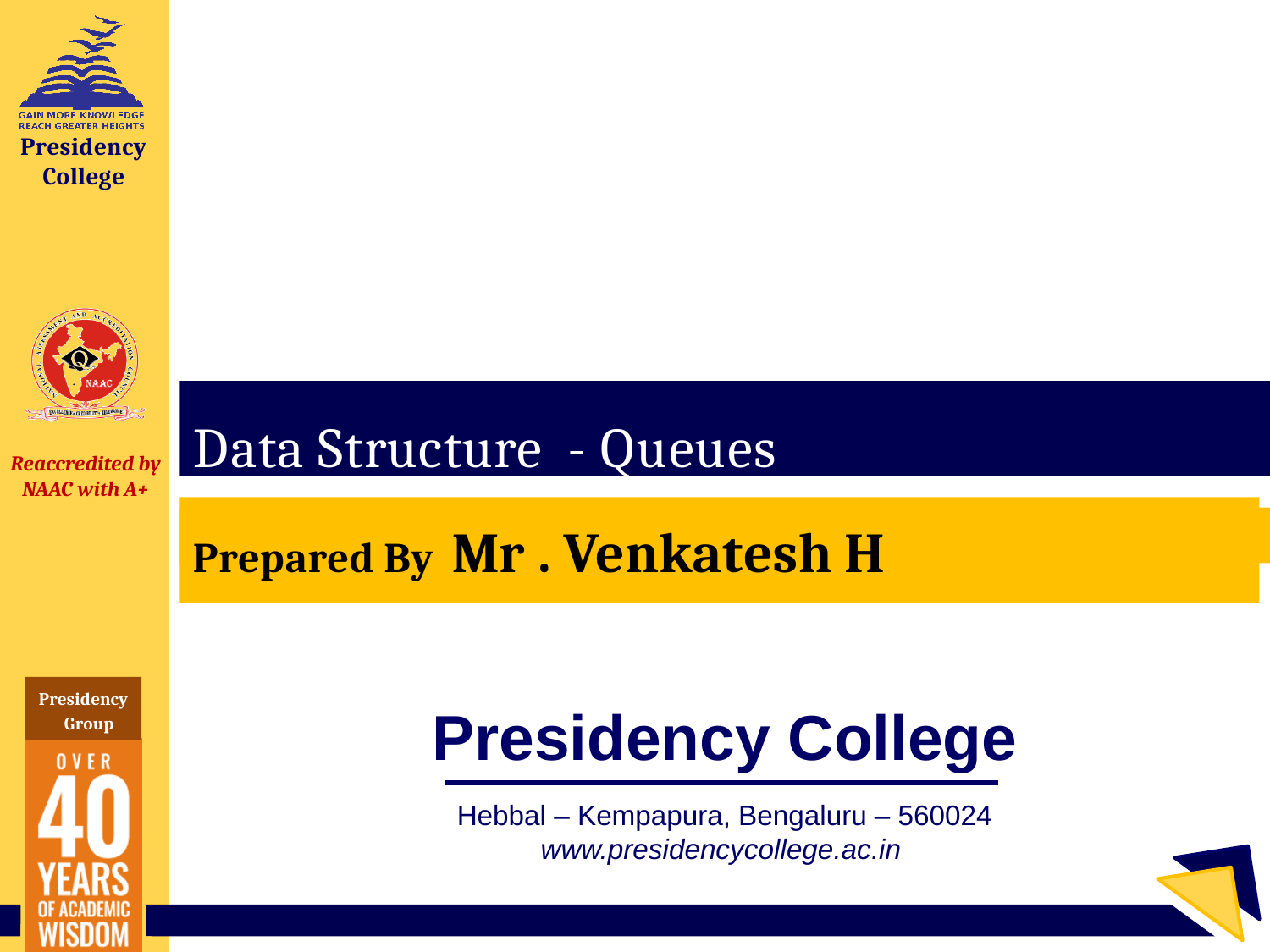

# Data Structure  - Queues
Prepared By  Mr . Venkatesh H